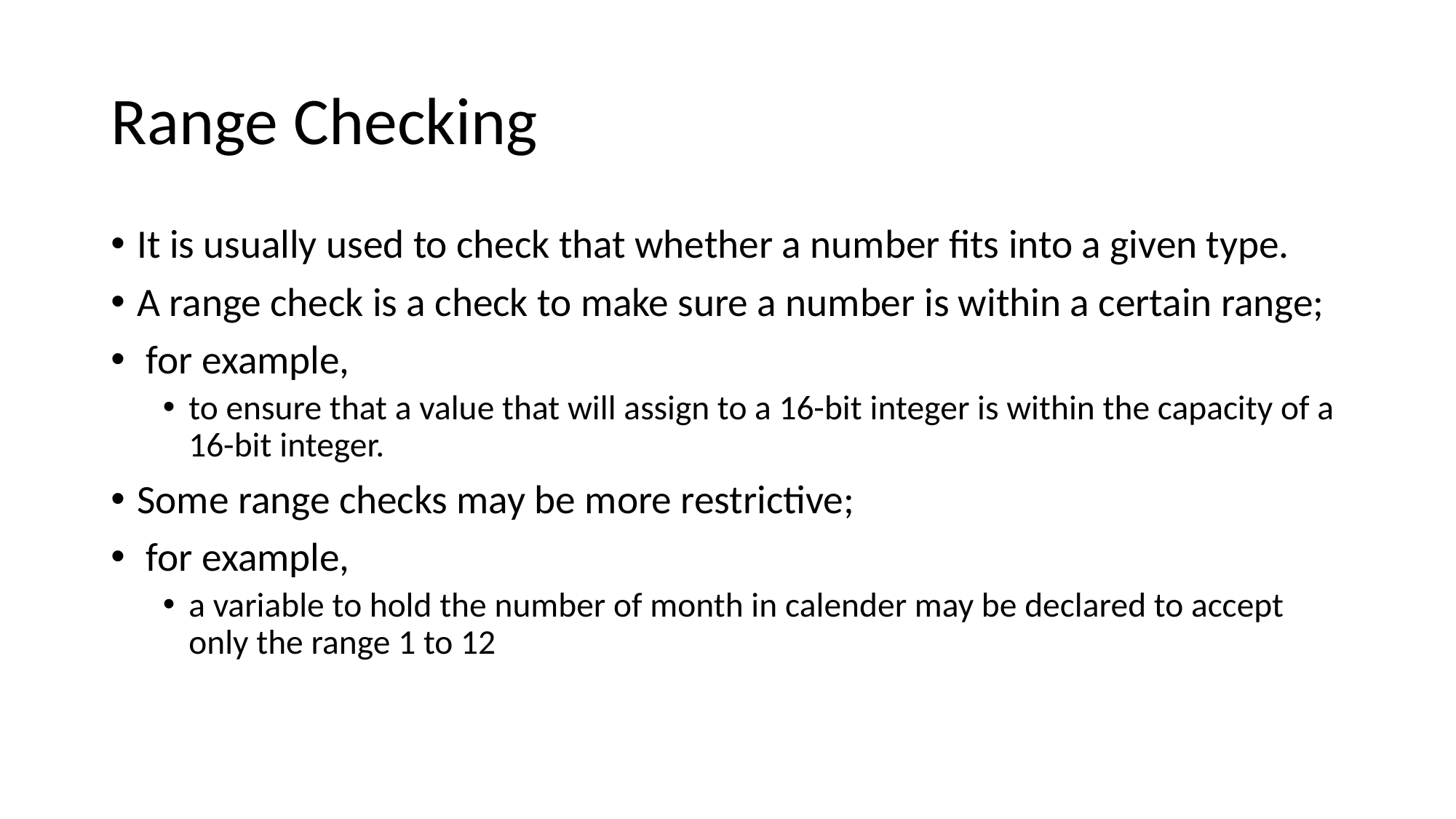

# Range Checking
It is usually used to check that whether a number fits into a given type.
A range check is a check to make sure a number is within a certain range;
 for example,
to ensure that a value that will assign to a 16-bit integer is within the capacity of a 16-bit integer.
Some range checks may be more restrictive;
 for example,
a variable to hold the number of month in calender may be declared to accept only the range 1 to 12